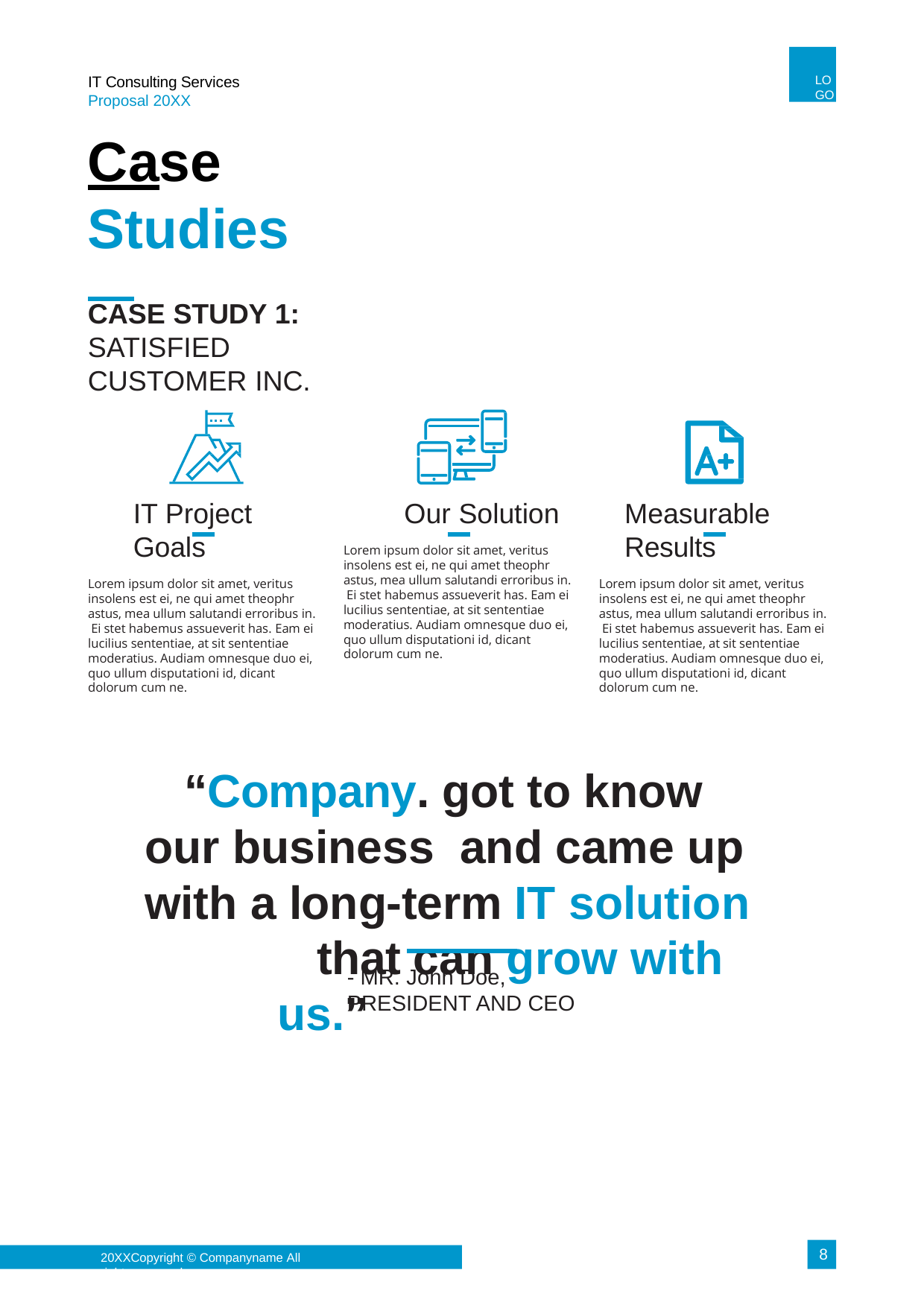

LOGO
IT Consulting Services Proposal 20XX
Case Studies
CASE STUDY 1:
SATISFIED CUSTOMER INC.

IT Project Goals
Lorem ipsum dolor sit amet, veritus  insolens est ei, ne qui amet theophr  astus, mea ullum salutandi erroribus in.  Ei stet habemus assueverit has. Eam ei  lucilius sententiae, at sit sententiae  moderatius. Audiam omnesque duo ei,  quo ullum disputationi id, dicant  dolorum cum ne.
Our Solution
Lorem ipsum dolor sit amet, veritus  insolens est ei, ne qui amet theophr  astus, mea ullum salutandi erroribus in.  Ei stet habemus assueverit has. Eam ei  lucilius sententiae, at sit sententiae  moderatius. Audiam omnesque duo ei,  quo ullum disputationi id, dicant  dolorum cum ne.
Measurable Results
Lorem ipsum dolor sit amet, veritus  insolens est ei, ne qui amet theophr  astus, mea ullum salutandi erroribus in.  Ei stet habemus assueverit has. Eam ei  lucilius sententiae, at sit sententiae  moderatius. Audiam omnesque duo ei,  quo ullum disputationi id, dicant  dolorum cum ne.

“Company. got to know our business  and came up with a long-term IT solution
that can grow with us.”

- MR. John Doe, PRESIDENT AND CEO

8

20XXCopyright © Companyname All rights reserved